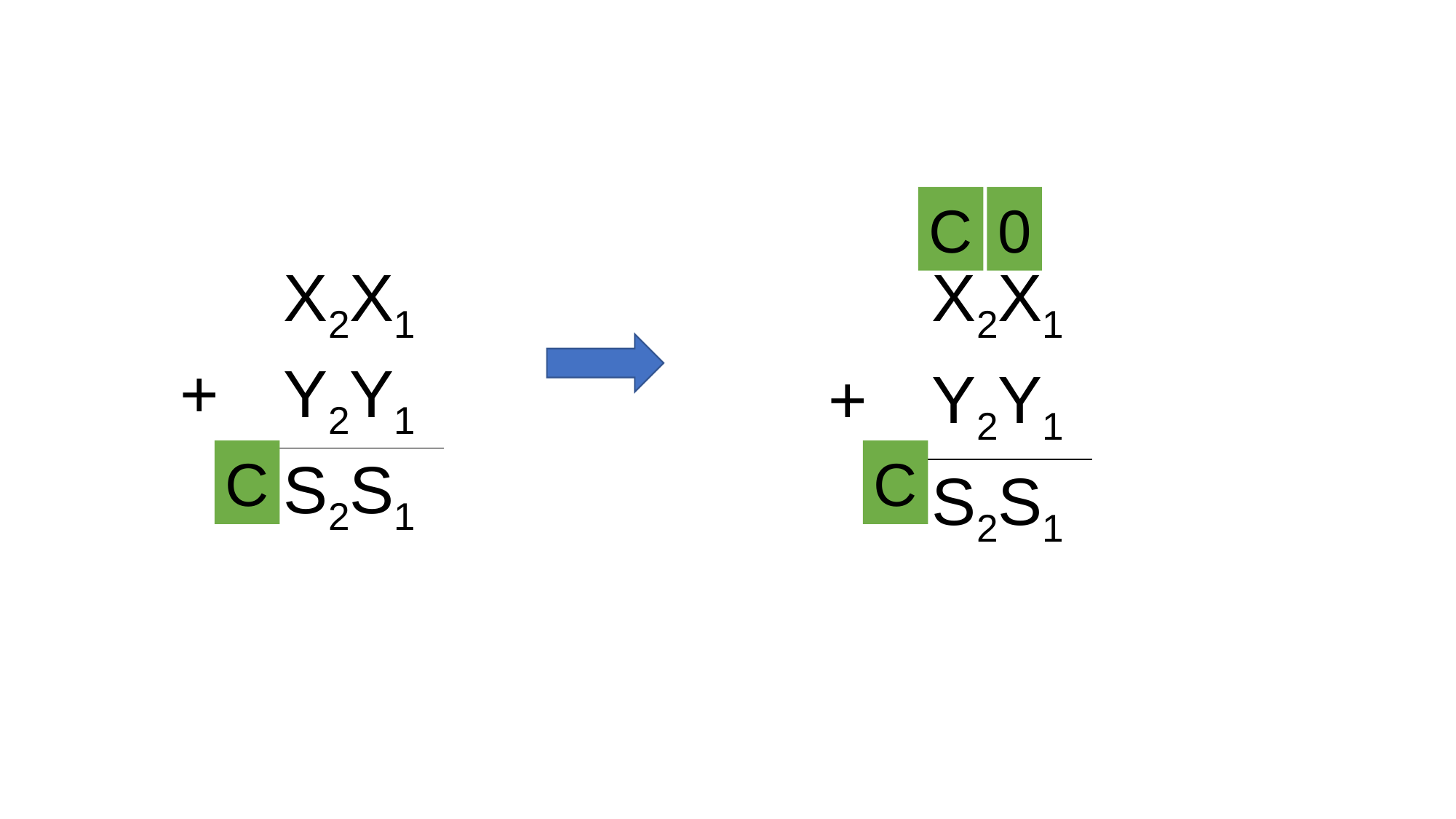

C
0
|  | X2X1 |  |
| --- | --- | --- |
| + | Y2Y1 |  |
|  | S2S1 |  |
|  | X2X1 |  |
| --- | --- | --- |
| + | Y2Y1 |  |
|  | S2S1 |  |

C
C